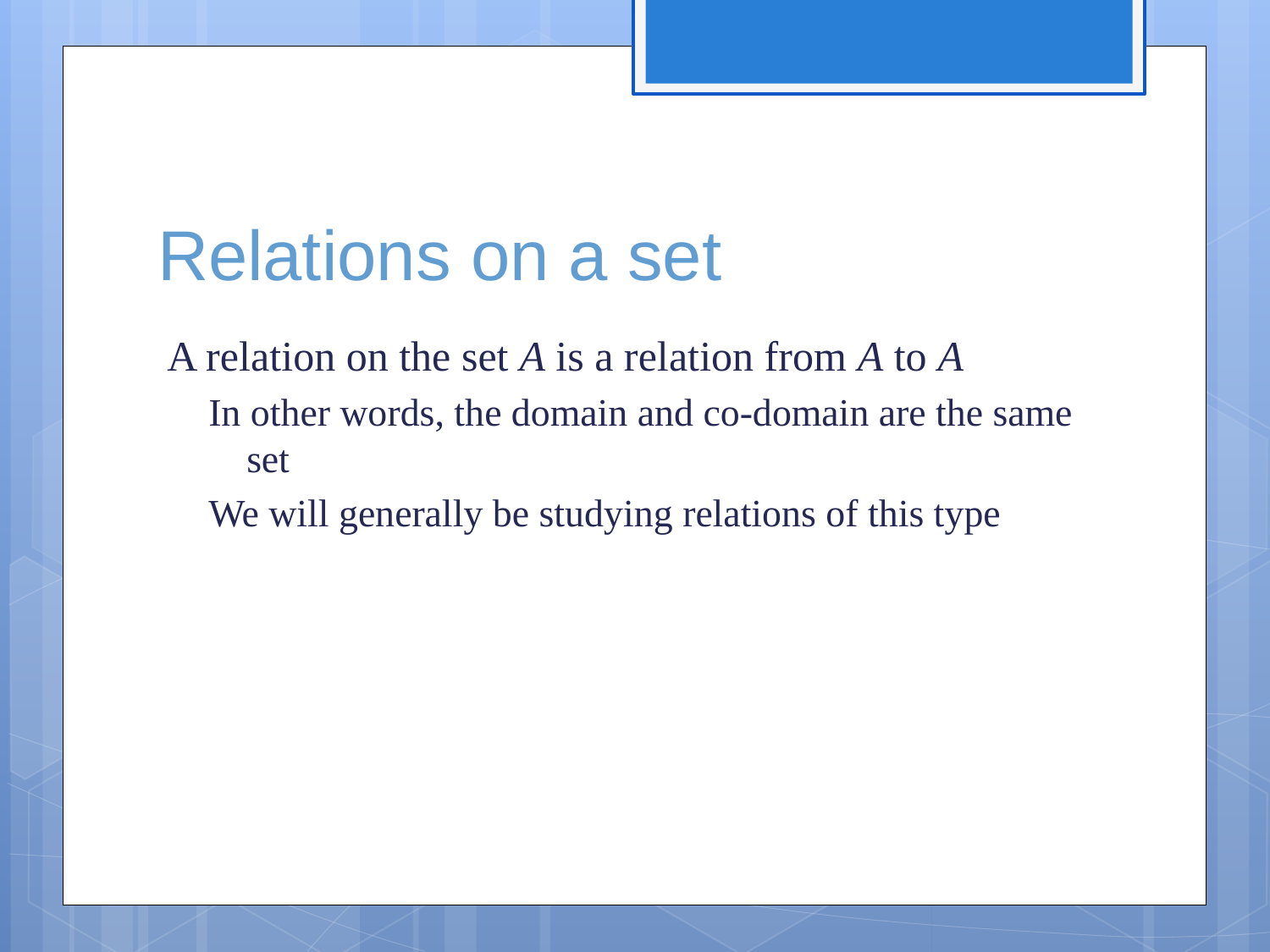

# Relations on a set
A relation on the set A is a relation from A to A
In other words, the domain and co-domain are the same set
We will generally be studying relations of this type